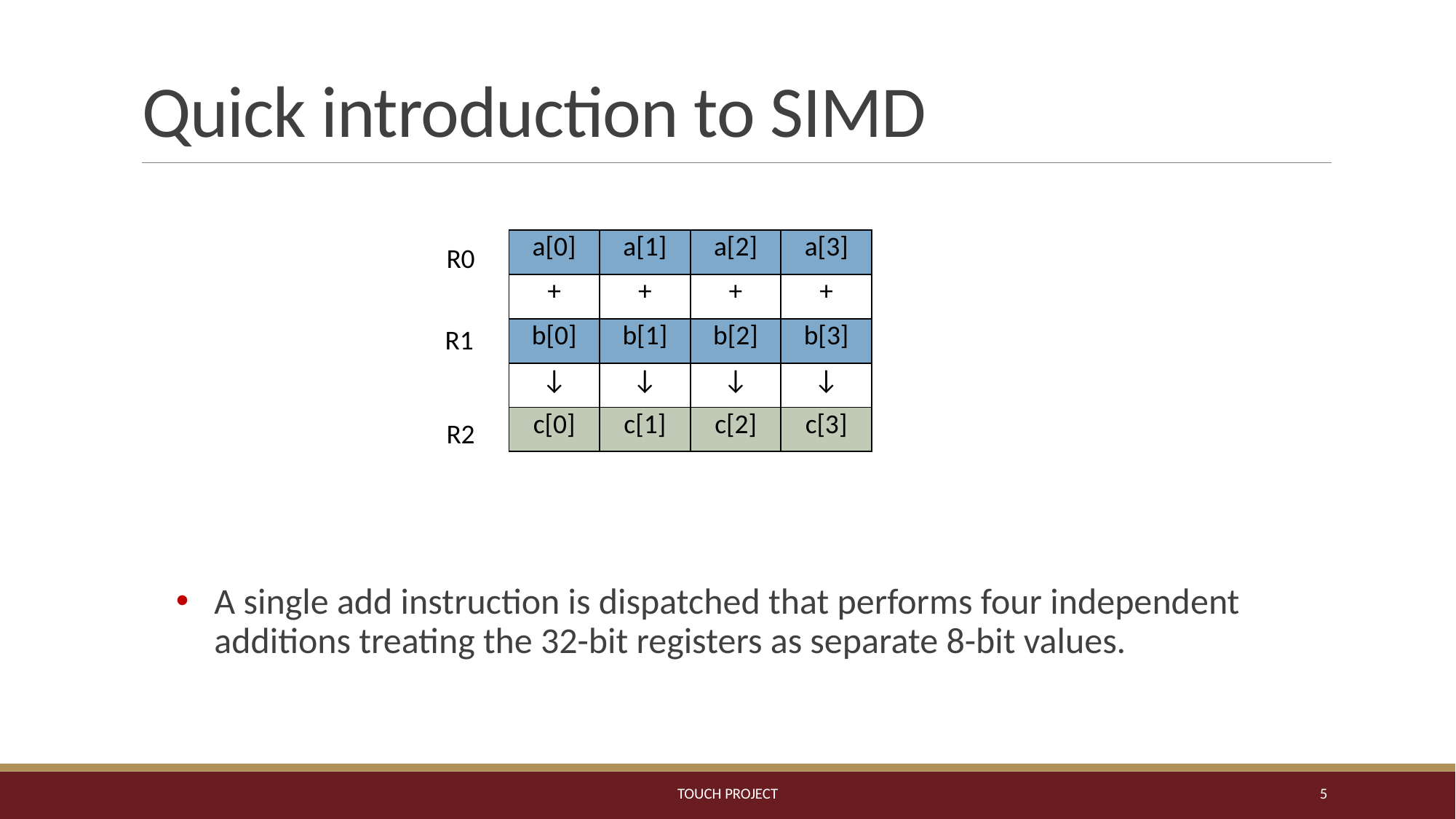

# Quick introduction to SIMD
| a[0] | a[1] | a[2] | a[3] |
| --- | --- | --- | --- |
| + | + | + | + |
| b[0] | b[1] | b[2] | b[3] |
| ↓ | ↓ | ↓ | ↓ |
| c[0] | c[1] | c[2] | c[3] |
R0
R1
R2
A single add instruction is dispatched that performs four independent additions treating the 32-bit registers as separate 8-bit values.

ToUCH Project
5